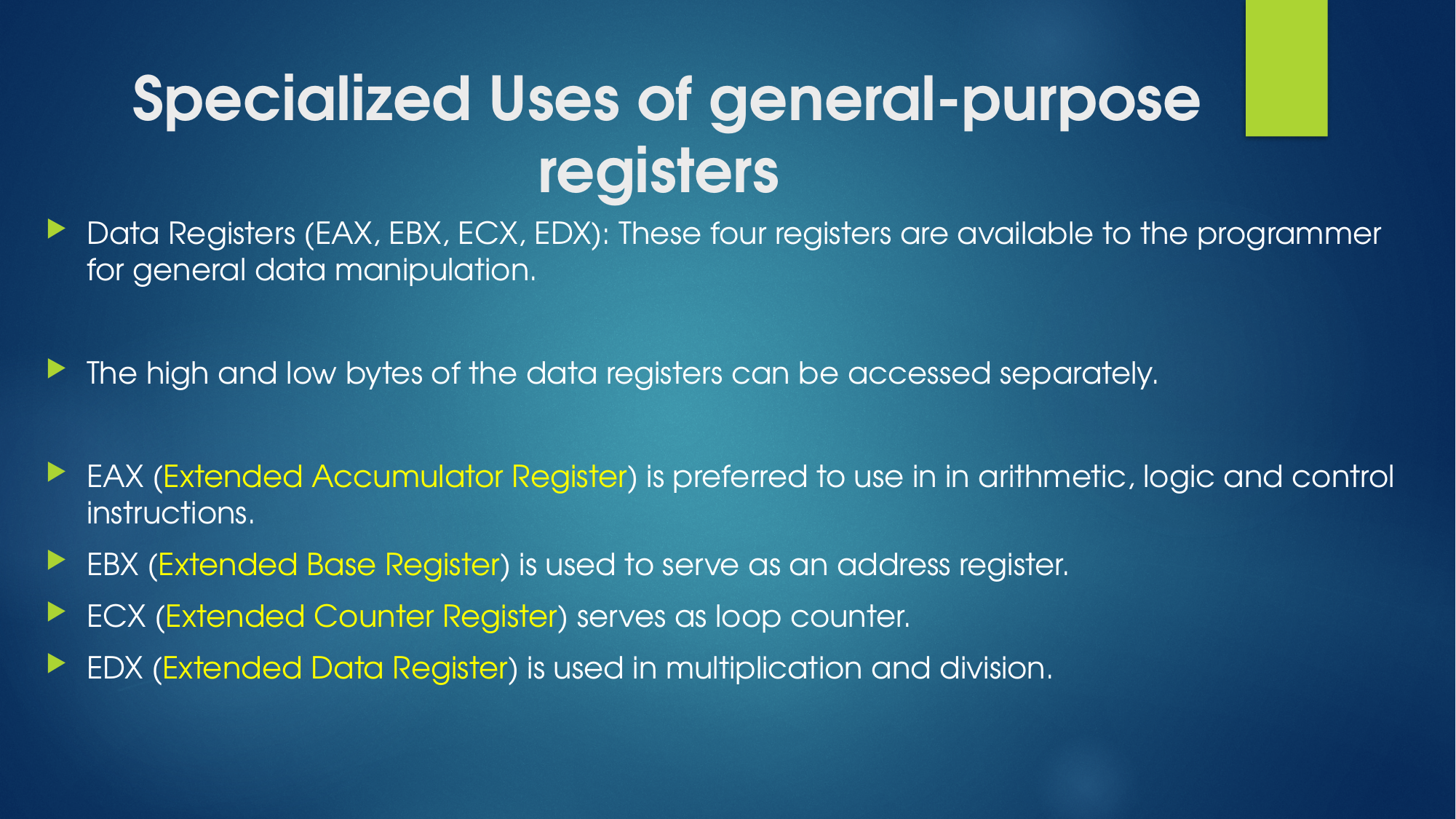

# Specialized Uses of general-purpose registers
Data Registers (EAX, EBX, ECX, EDX): These four registers are available to the programmer for general data manipulation.

The high and low bytes of the data registers can be accessed separately.

EAX (Extended Accumulator Register) is preferred to use in in arithmetic, logic and control instructions.
EBX (Extended Base Register) is used to serve as an address register.
ECX (Extended Counter Register) serves as loop counter.
EDX (Extended Data Register) is used in multiplication and division.